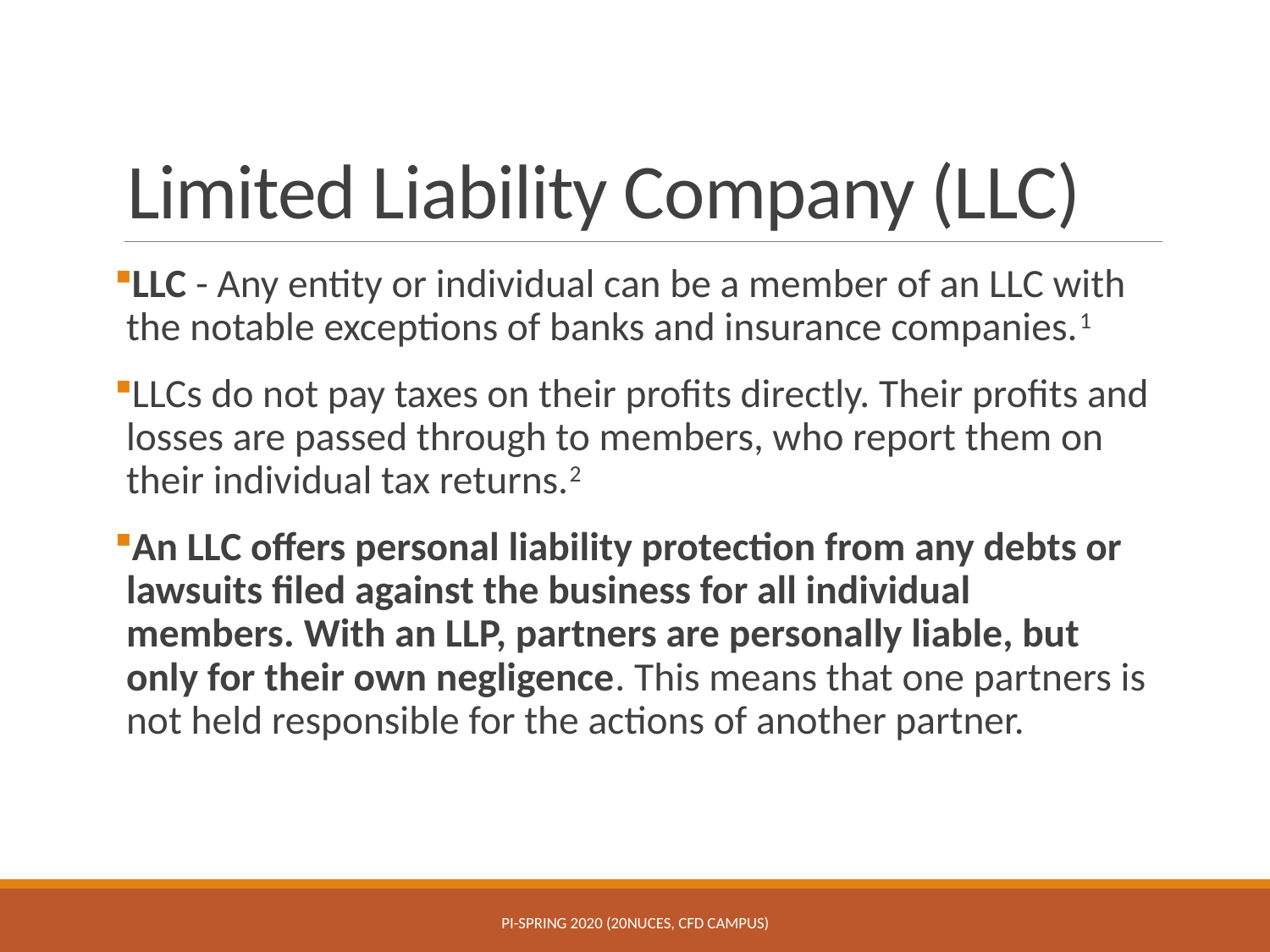

# Limited Liability Company (LLC)
LLC - Any entity or individual can be a member of an LLC with the notable exceptions of banks and insurance companies.1
LLCs do not pay taxes on their profits directly. Their profits and losses are passed through to members, who report them on their individual tax returns.2
An LLC offers personal liability protection from any debts or lawsuits filed against the business for all individual members. With an LLP, partners are personally liable, but only for their own negligence. This means that one partners is not held responsible for the actions of another partner.
PI-Spring 2020 (20NUCES, CFD Campus)